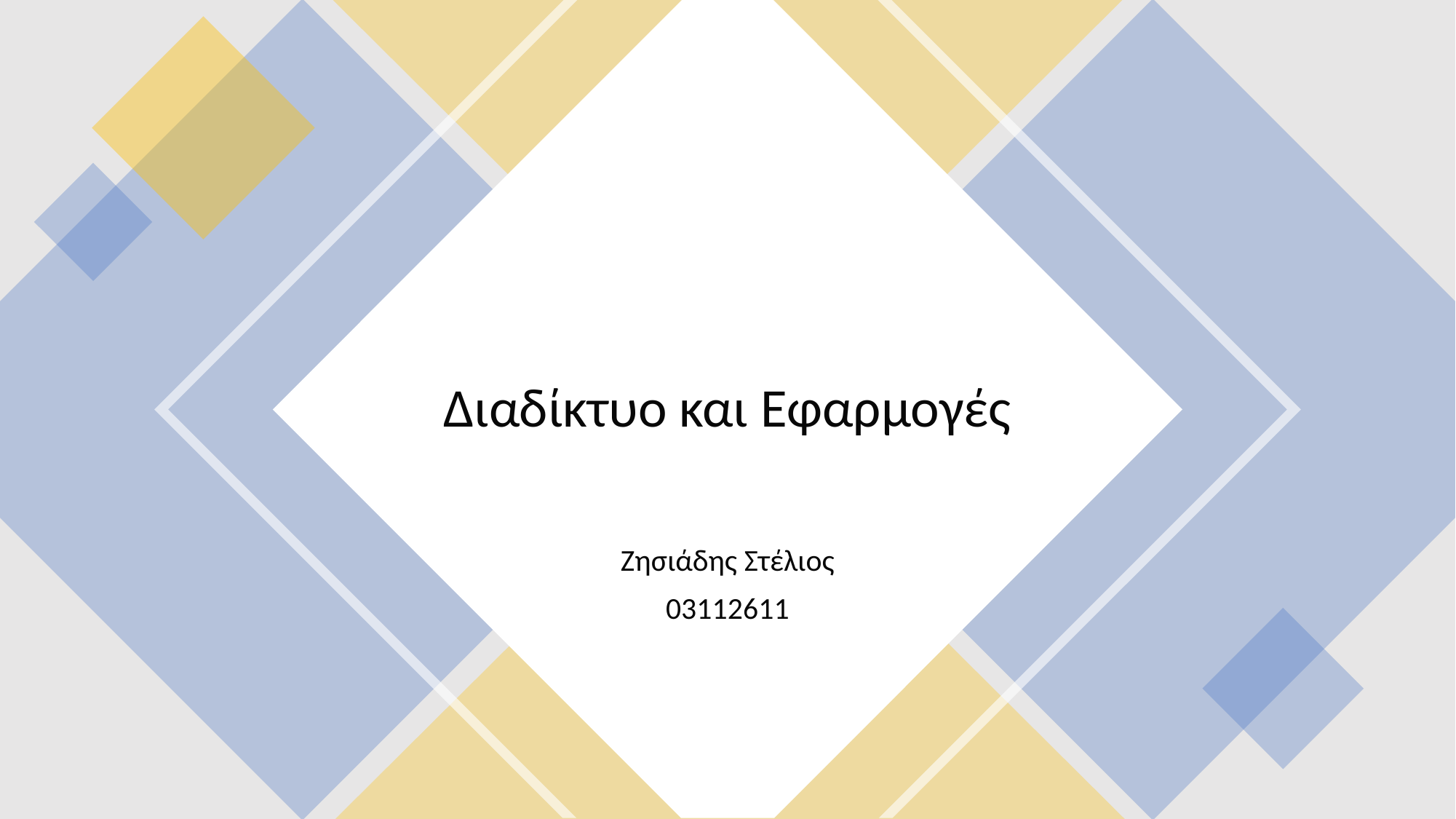

# Διαδίκτυο και Εφαρμογές

Ζησιάδης Στέλιος
03112611